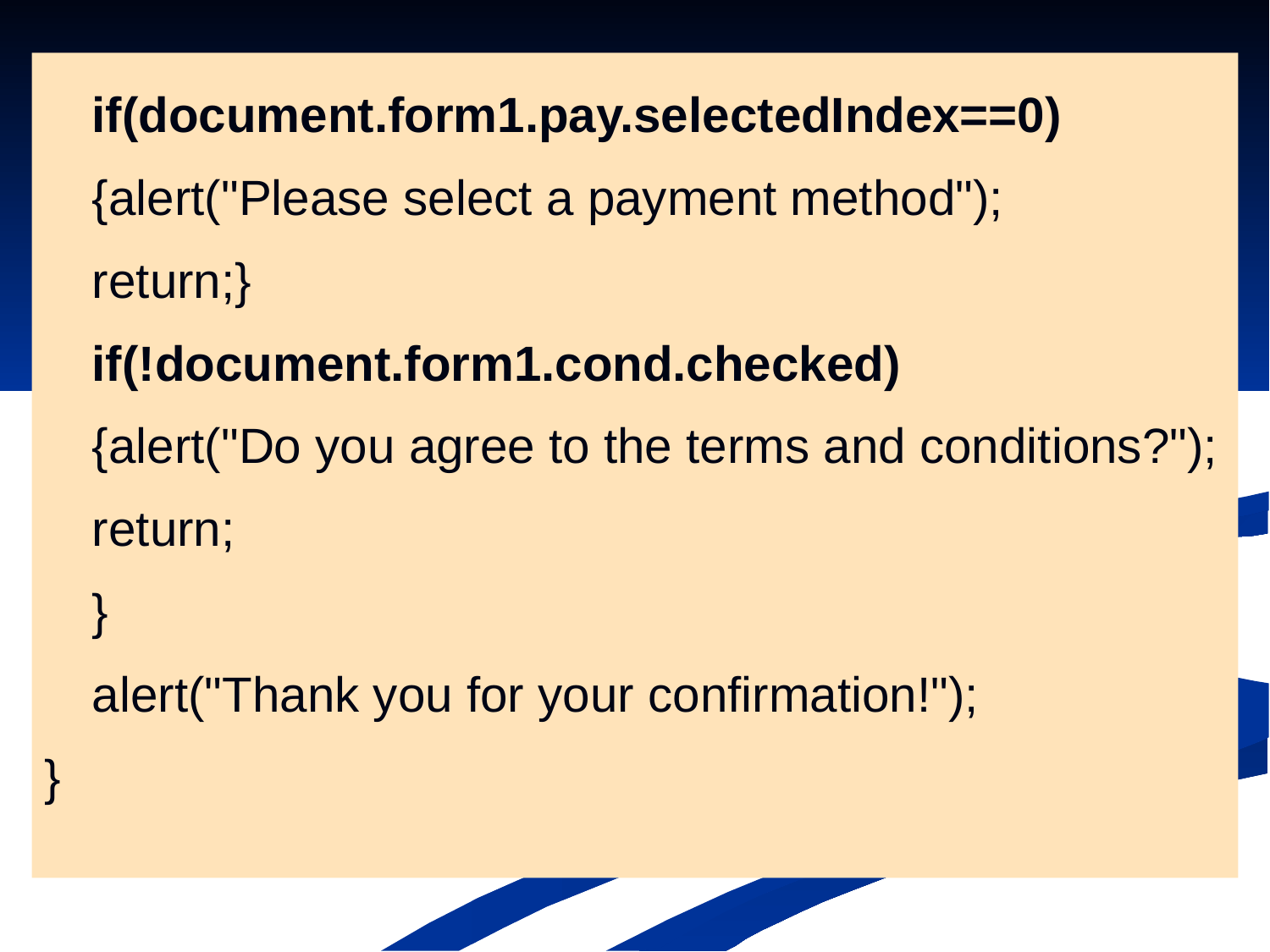

if(document.form1.pay.selectedIndex==0)
	{alert("Please select a payment method");
	return;}
	if(!document.form1.cond.checked)
	{alert("Do you agree to the terms and conditions?");
	return;
	}
	alert("Thank you for your confirmation!");
}